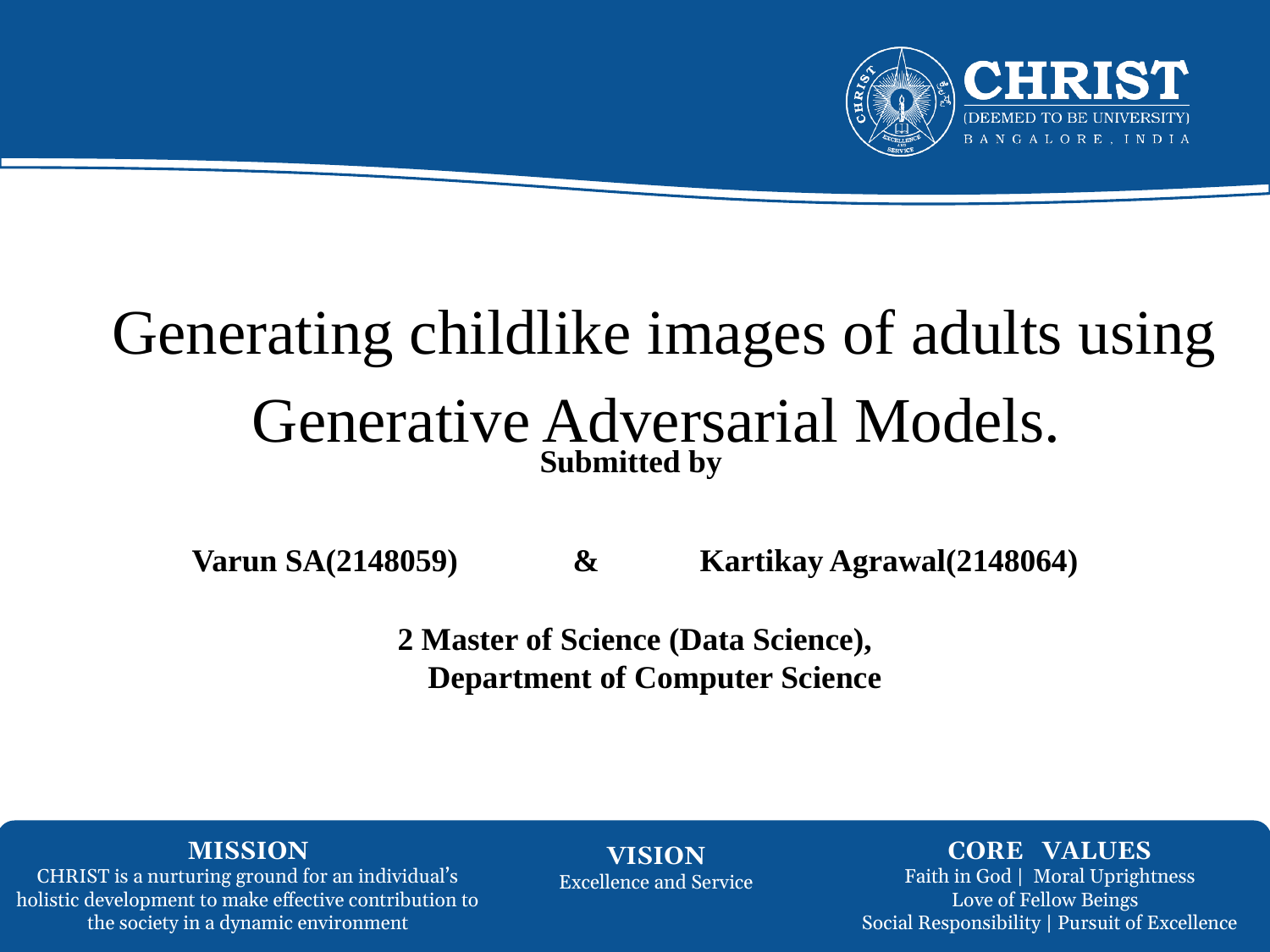

# Generating childlike images of adults using Generative Adversarial Models.
Submitted by
Varun SA(2148059)	&	Kartikay Agrawal(2148064)
2 Master of Science (Data Science),
 Department of Computer Science